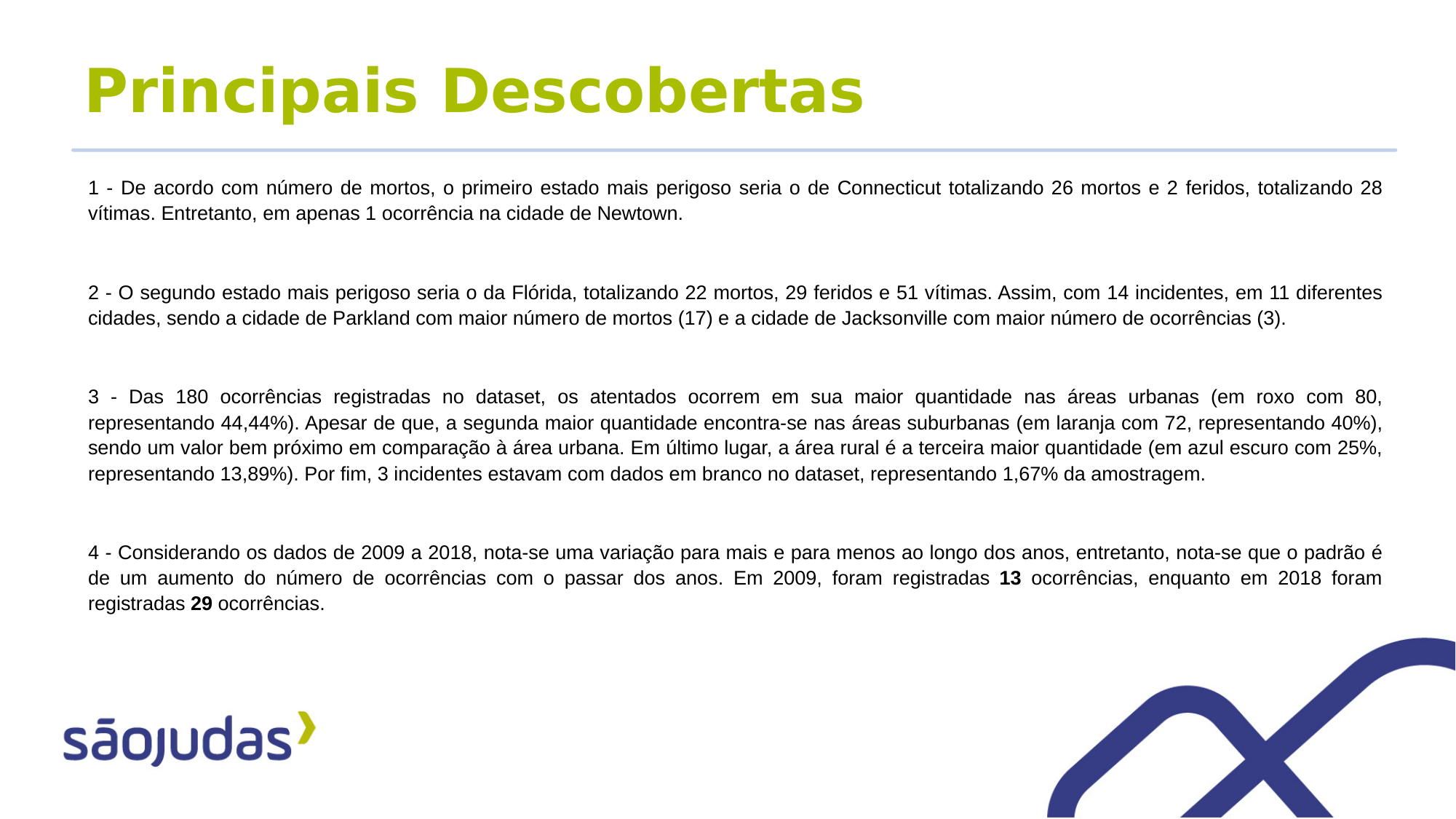

# Principais Descobertas
1 - De acordo com número de mortos, o primeiro estado mais perigoso seria o de Connecticut totalizando 26 mortos e 2 feridos, totalizando 28 vítimas. Entretanto, em apenas 1 ocorrência na cidade de Newtown.

2 - O segundo estado mais perigoso seria o da Flórida, totalizando 22 mortos, 29 feridos e 51 vítimas. Assim, com 14 incidentes, em 11 diferentes cidades, sendo a cidade de Parkland com maior número de mortos (17) e a cidade de Jacksonville com maior número de ocorrências (3).

3 - Das 180 ocorrências registradas no dataset, os atentados ocorrem em sua maior quantidade nas áreas urbanas (em roxo com 80, representando 44,44%). Apesar de que, a segunda maior quantidade encontra-se nas áreas suburbanas (em laranja com 72, representando 40%), sendo um valor bem próximo em comparação à área urbana. Em último lugar, a área rural é a terceira maior quantidade (em azul escuro com 25%, representando 13,89%). Por fim, 3 incidentes estavam com dados em branco no dataset, representando 1,67% da amostragem.

4 - Considerando os dados de 2009 a 2018, nota-se uma variação para mais e para menos ao longo dos anos, entretanto, nota-se que o padrão é de um aumento do número de ocorrências com o passar dos anos. Em 2009, foram registradas 13 ocorrências, enquanto em 2018 foram registradas 29 ocorrências.